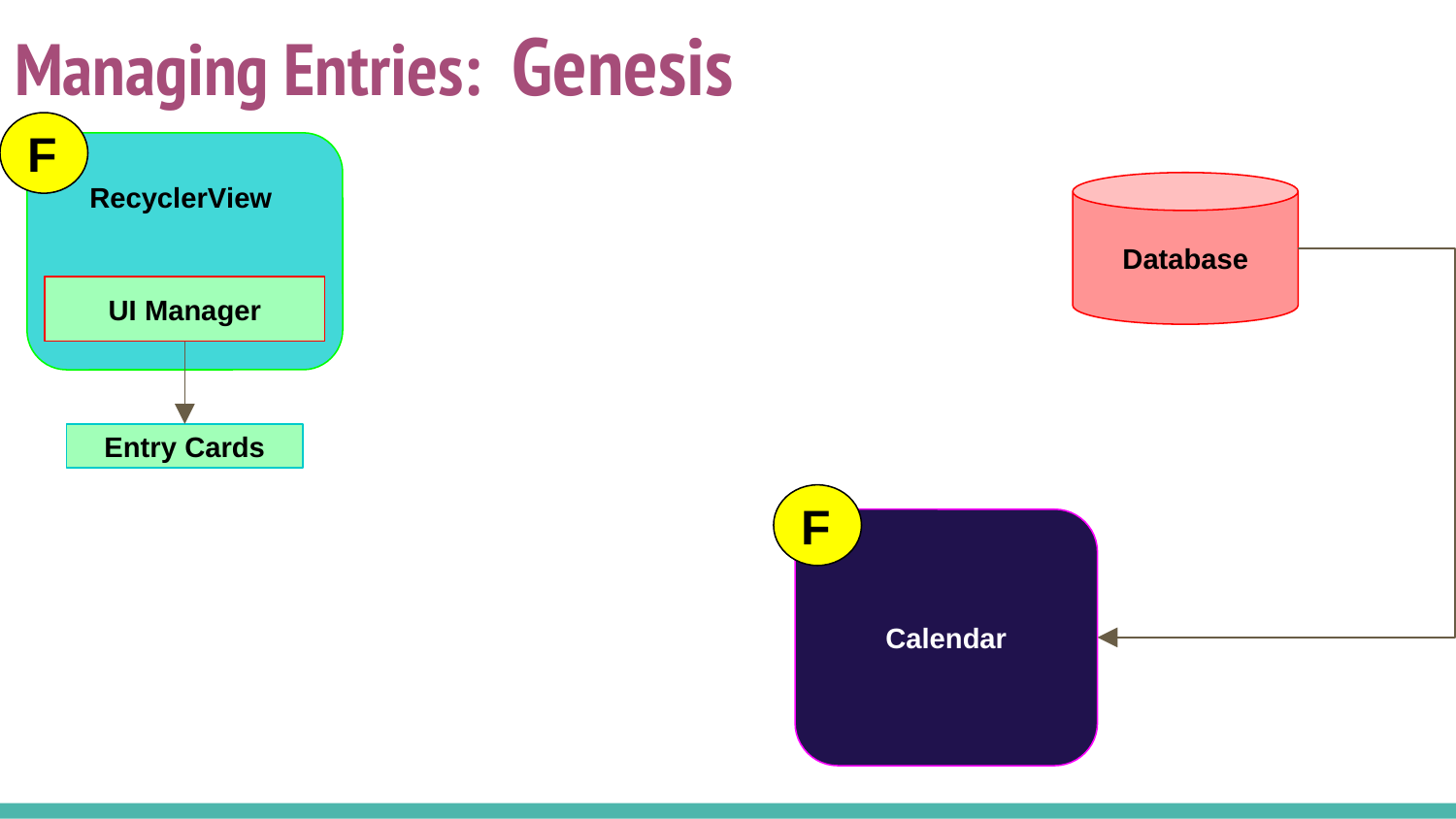

# Managing Entries:  Genesis
F

RecyclerView
UI Manager
Entry Cards
Database
F
Calendar